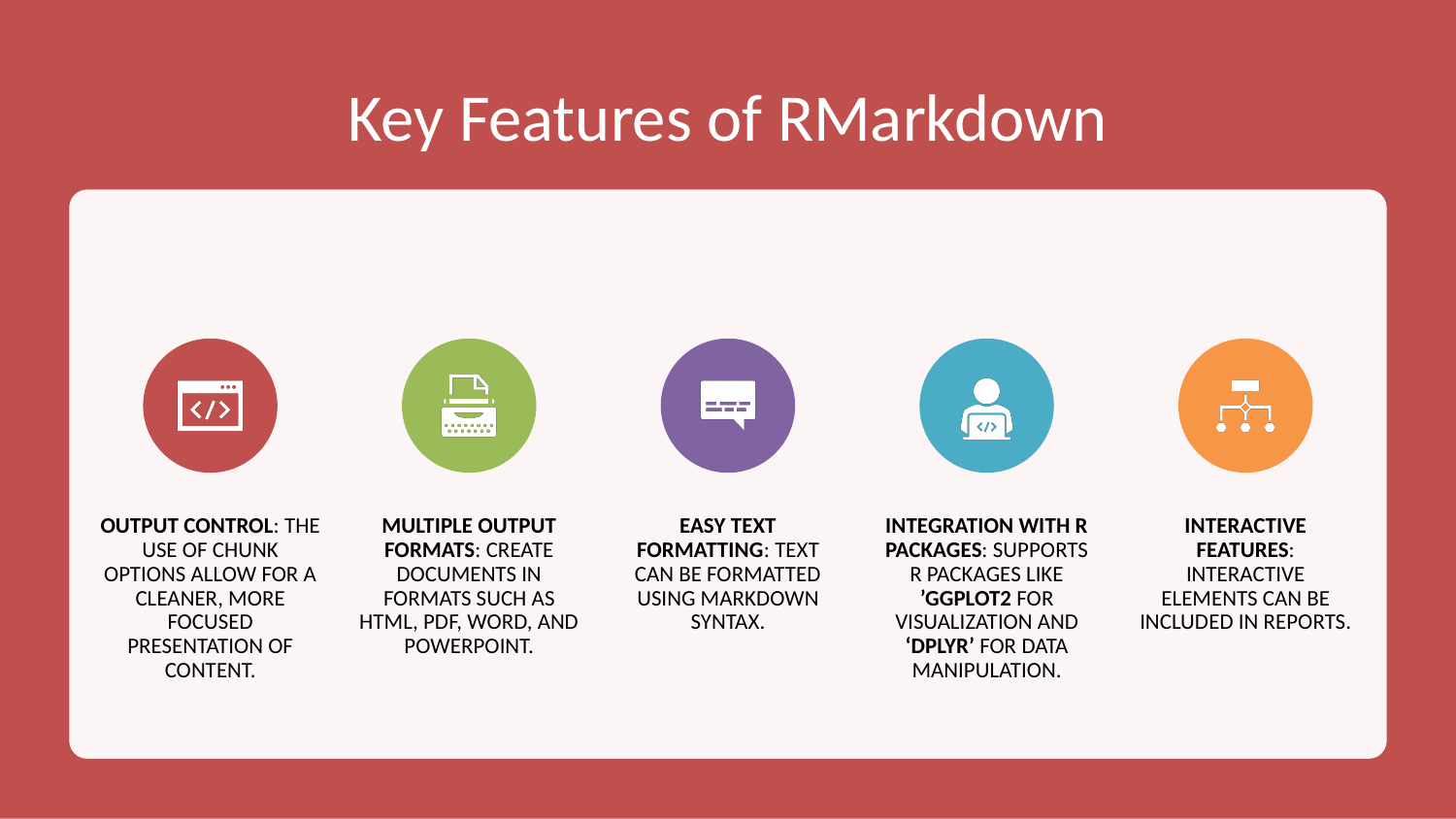

# Key Features of RMarkdown

Output Control: The use of chunk options allow for a cleaner, more focused presentation of content.
Multiple Output Formats: Create documents in formats such as HTML, PDF, Word, and PowerPoint.
Easy Text Formatting: Text can be formatted using Markdown Syntax.
Integration with R Packages: Supports R packages like ’ggplot2 for visualization and ‘dplyr’ for data manipulation.
Interactive Features: Interactive elements can be included in reports.